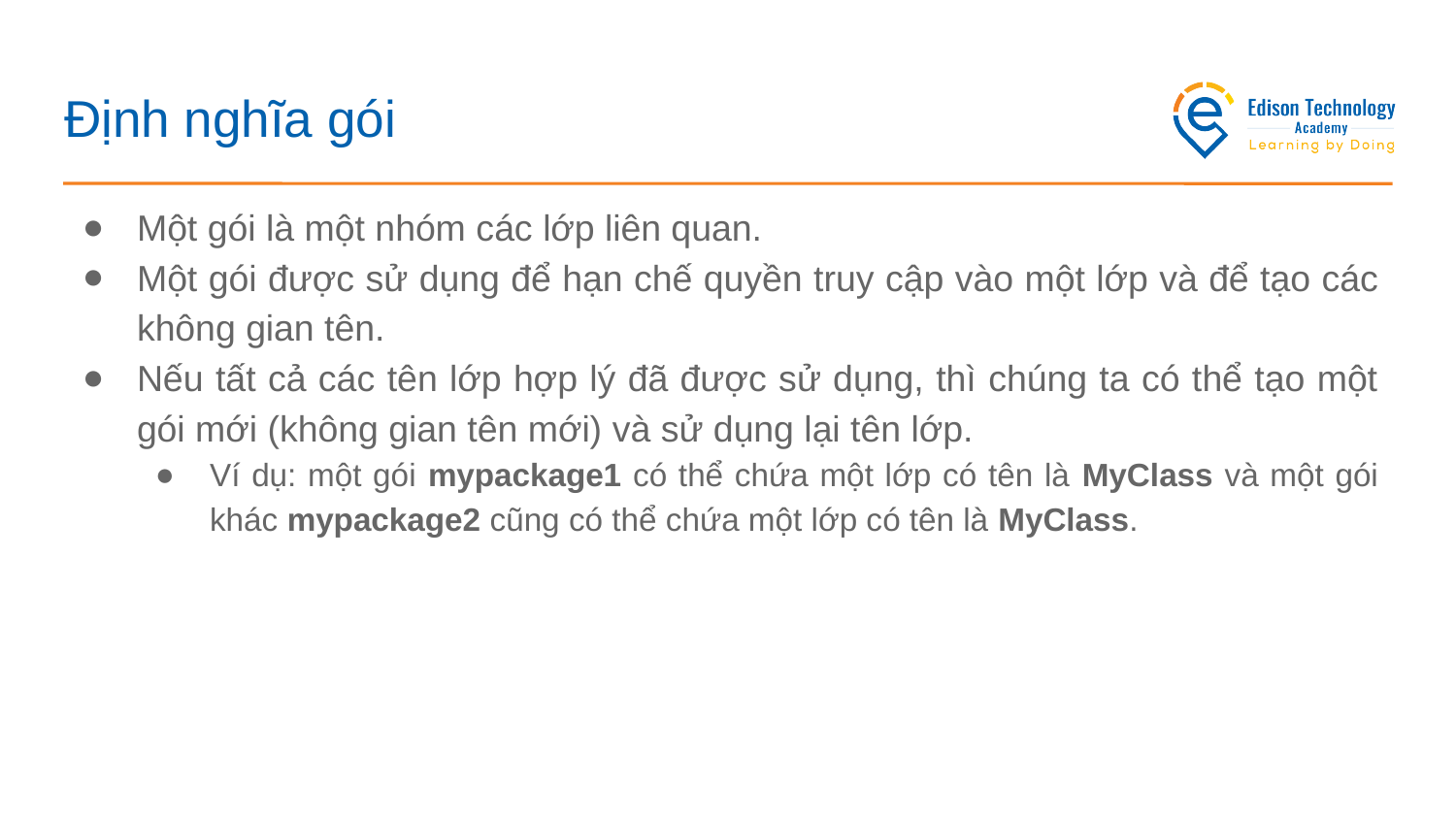

# Định nghĩa gói
Một gói là một nhóm các lớp liên quan.
Một gói được sử dụng để hạn chế quyền truy cập vào một lớp và để tạo các không gian tên.
Nếu tất cả các tên lớp hợp lý đã được sử dụng, thì chúng ta có thể tạo một gói mới (không gian tên mới) và sử dụng lại tên lớp.
Ví dụ: một gói mypackage1 có thể chứa một lớp có tên là MyClass và một gói khác mypackage2 cũng có thể chứa một lớp có tên là MyClass.